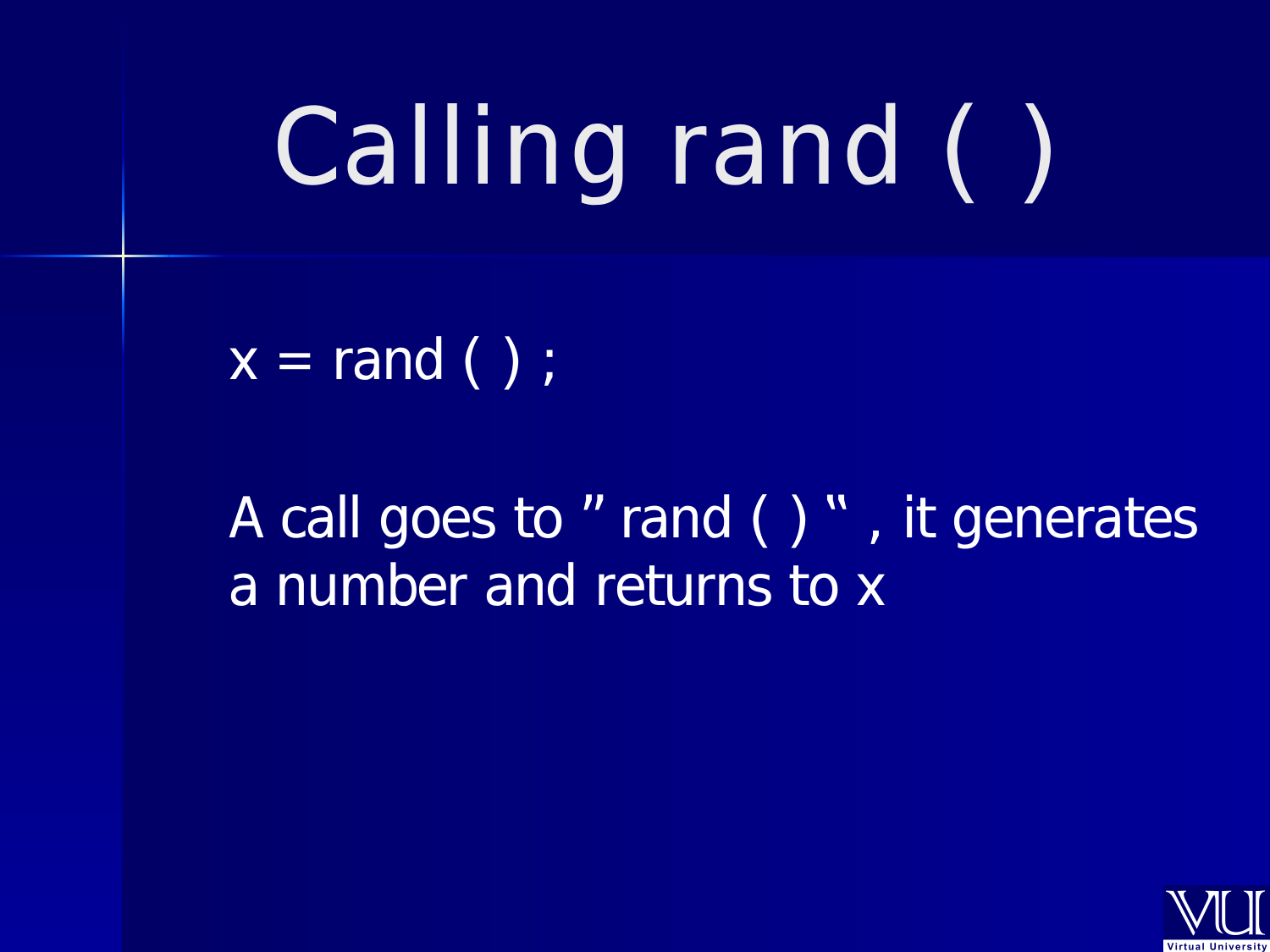

# Calling rand ( )
	x = rand ( ) ;

	A call goes to ” rand ( ) “ , it generates a number and returns to x